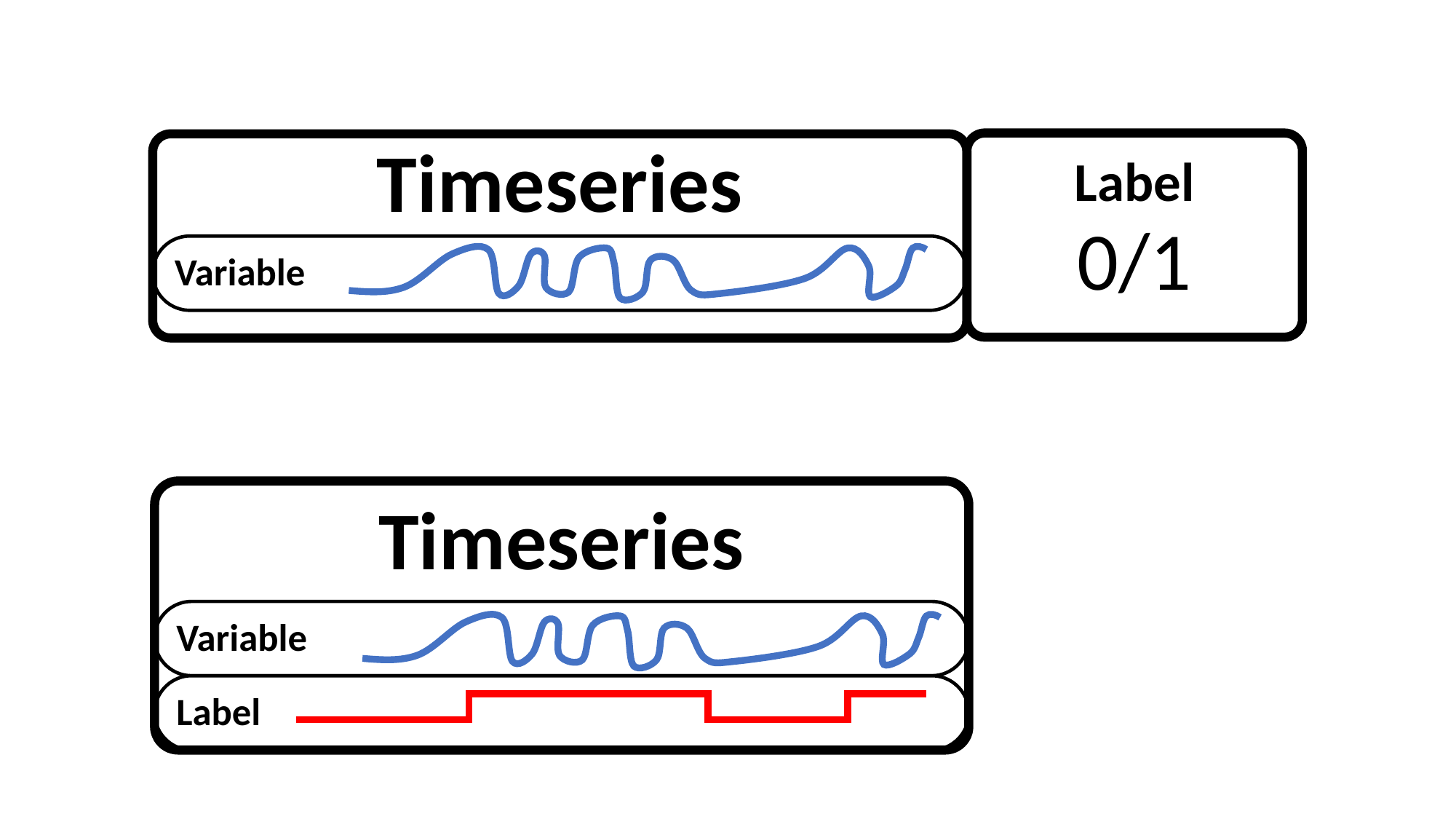

Timeseries

Label
0/1
Variable

Timeseries
Variable

Label